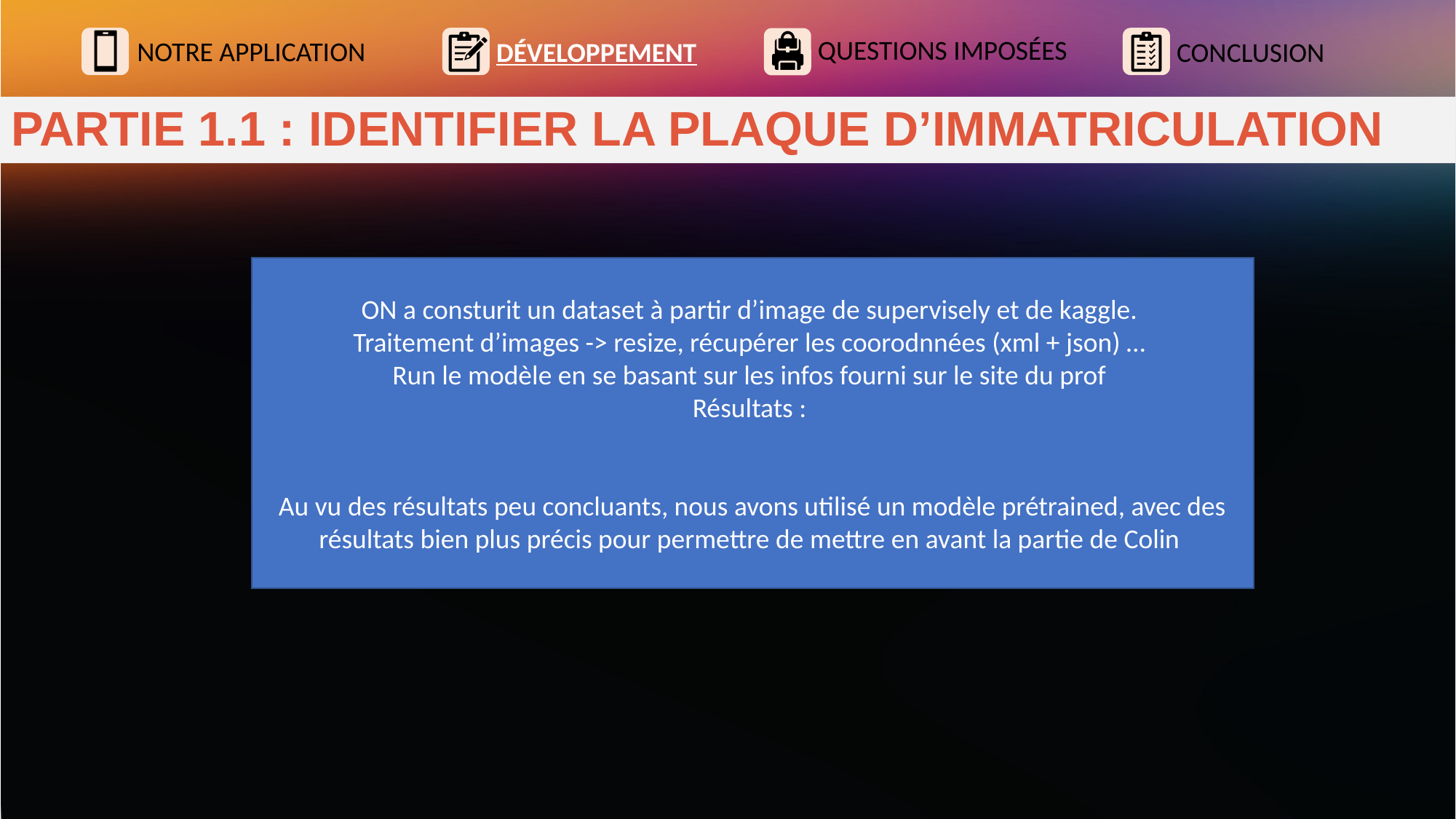

# PARTIE 1.1 : IDENTIFIER LA PLAQUE D’IMMATRICULATION
ON a consturit un dataset à partir d’image de supervisely et de kaggle.
Traitement d’images -> resize, récupérer les coorodnnées (xml + json) …
Run le modèle en se basant sur les infos fourni sur le site du prof
Résultats :

Au vu des résultats peu concluants, nous avons utilisé un modèle prétrained, avec des résultats bien plus précis pour permettre de mettre en avant la partie de Colin